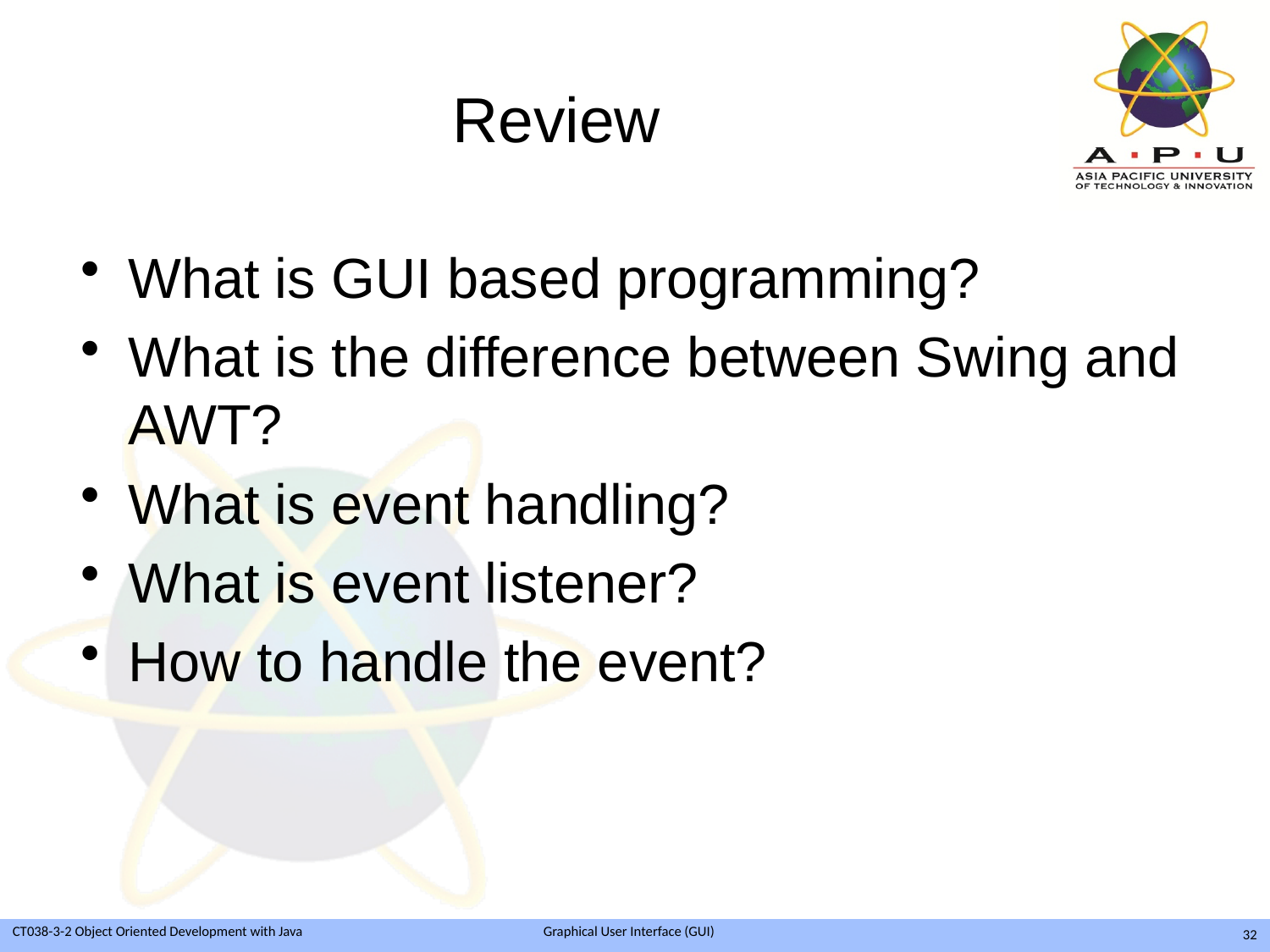

# Review
What is GUI based programming?
What is the difference between Swing and AWT?
What is event handling?
What is event listener?
How to handle the event?

32